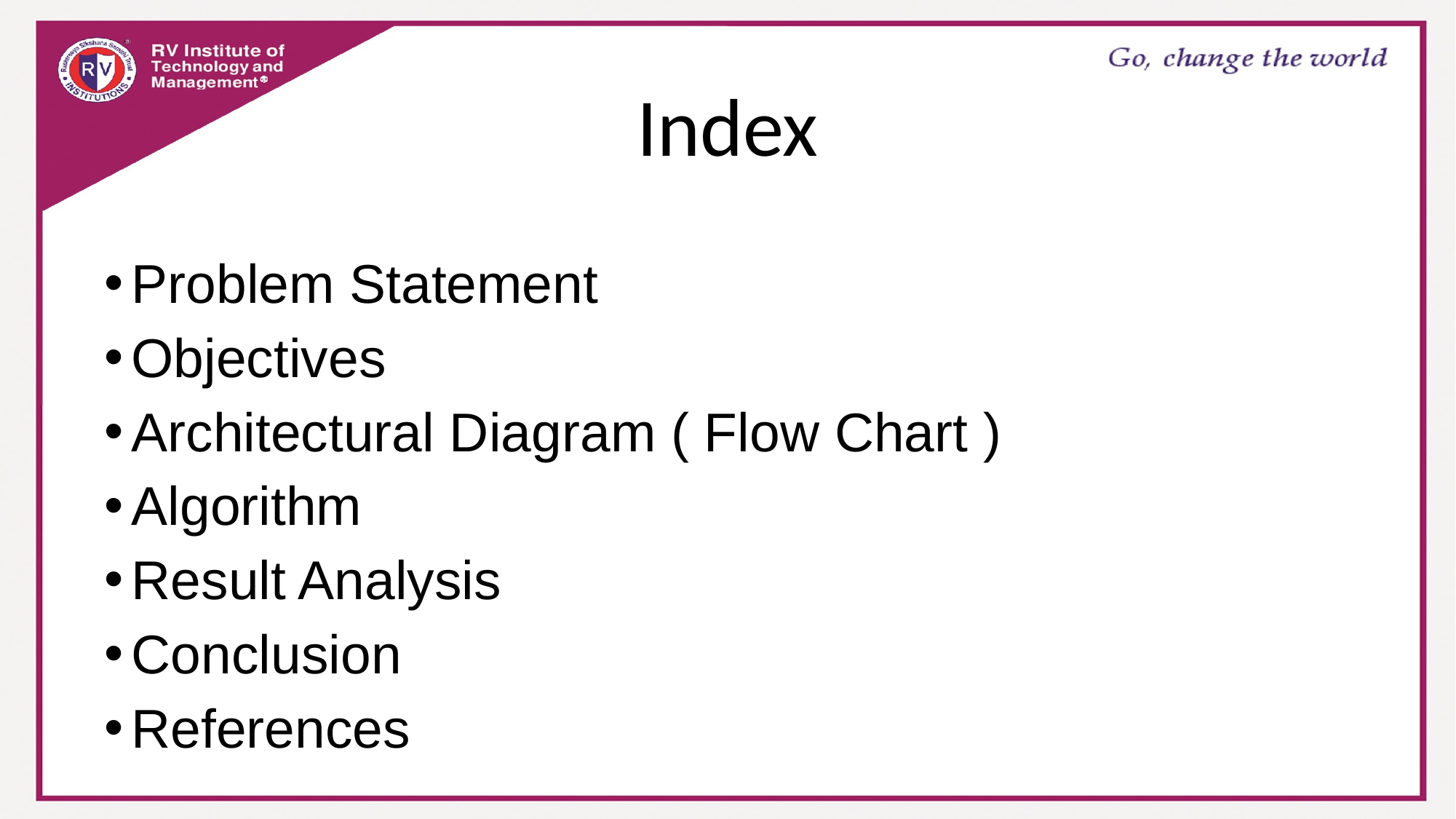

# Index
Problem Statement
Objectives
Architectural Diagram ( Flow Chart )
Algorithm
Result Analysis
Conclusion
References